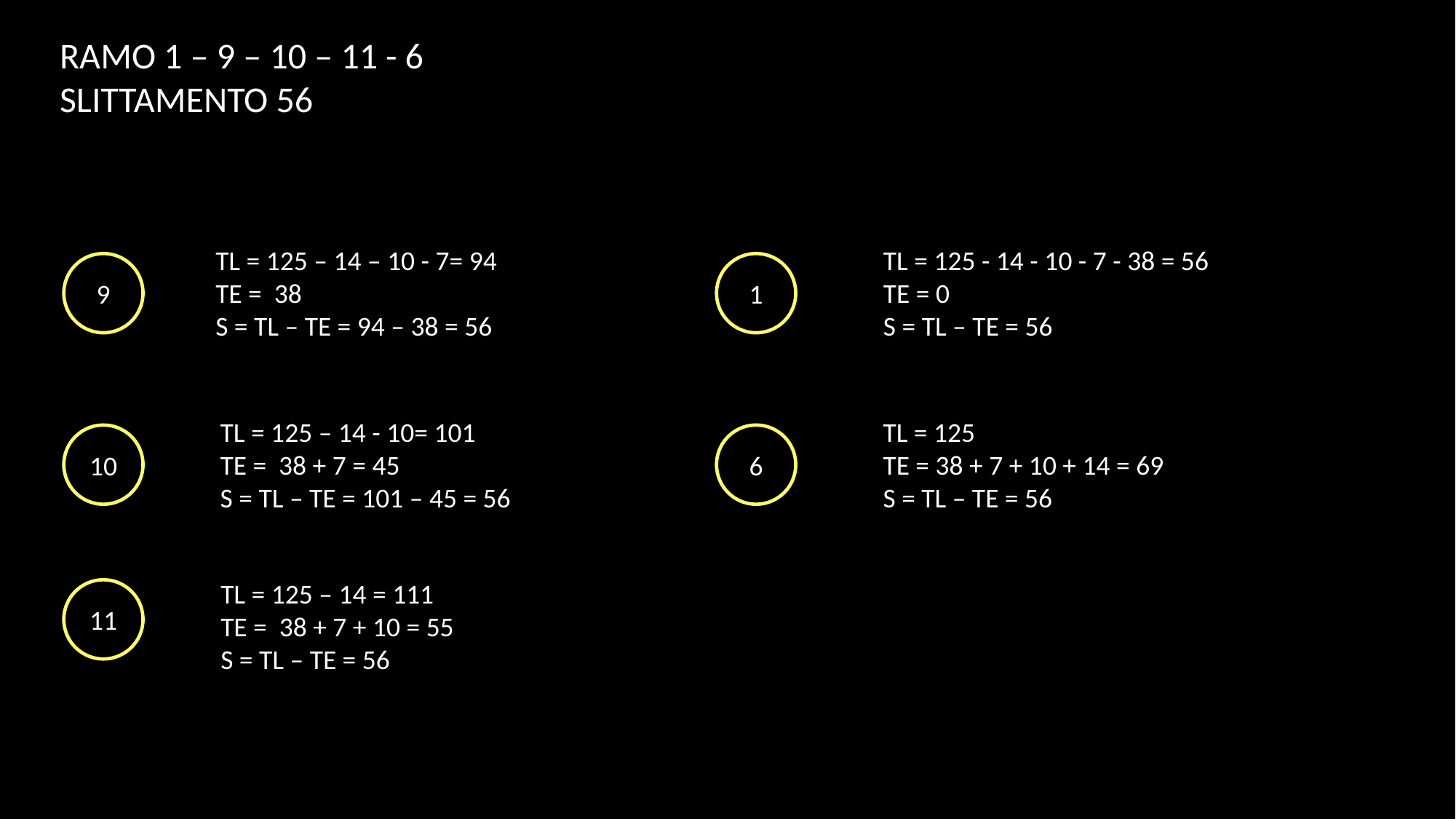

RAMO 1 – 9 – 10 – 11 - 6
SLITTAMENTO 56
TL = 125 – 14 – 10 - 7= 94
TE =  38
S = TL – TE = 94 – 38 = 56
TL = 125 - 14 - 10 - 7 - 38 = 56
TE = 0
S = TL – TE = 56
9
1
TL = 125 – 14 - 10= 101
TE =  38 + 7 = 45
S = TL – TE = 101 – 45 = 56
TL = 125
TE = 38 + 7 + 10 + 14 = 69
S = TL – TE = 56
10
6
TL = 125 – 14 = 111
TE =  38 + 7 + 10 = 55
S = TL – TE = 56
11